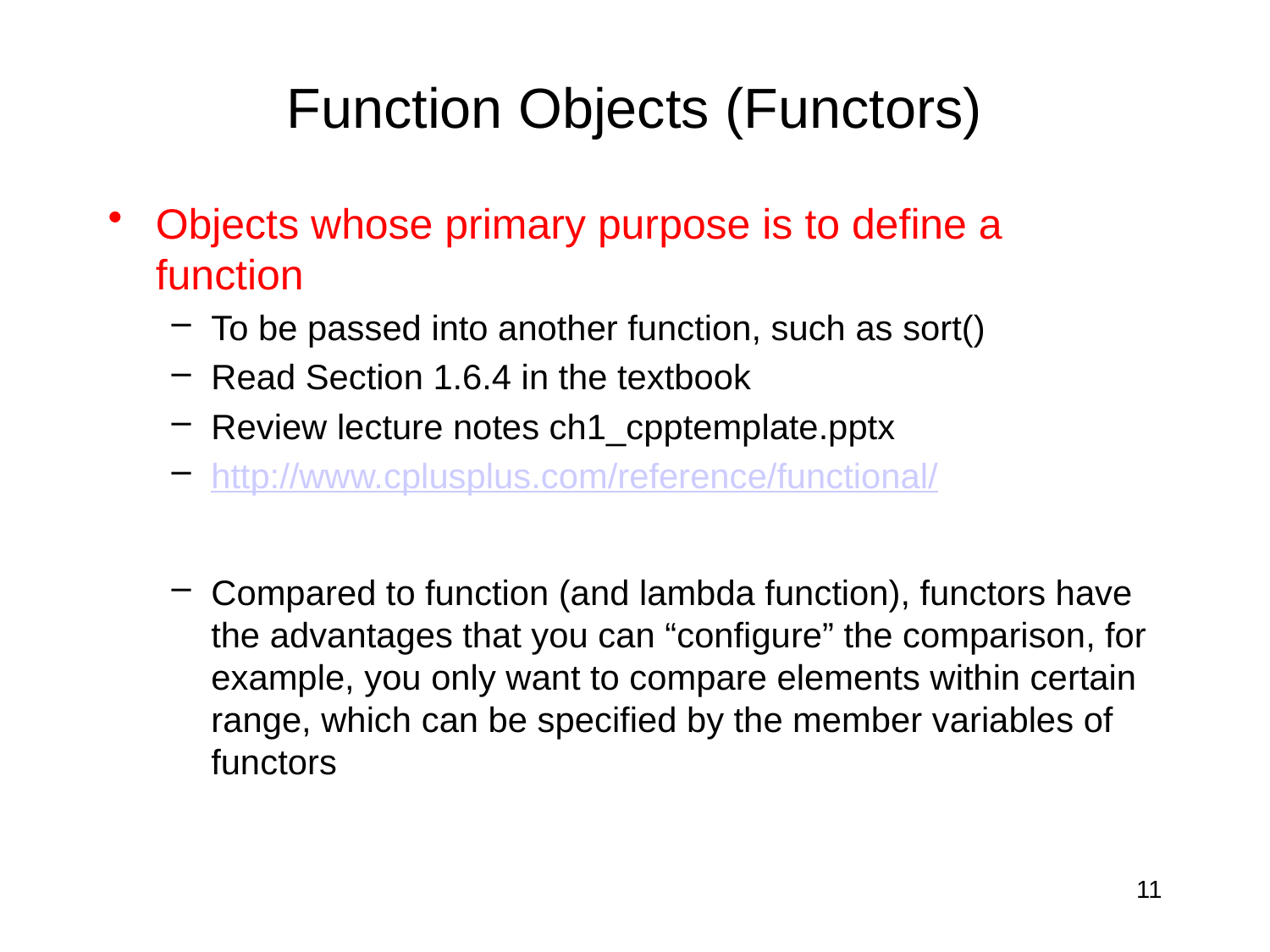

# Function Objects (Functors)
Objects whose primary purpose is to define a function
To be passed into another function, such as sort()
Read Section 1.6.4 in the textbook
Review lecture notes ch1_cpptemplate.pptx
http://www.cplusplus.com/reference/functional/

Compared to function (and lambda function), functors have the advantages that you can “configure” the comparison, for example, you only want to compare elements within certain range, which can be specified by the member variables of functors

11